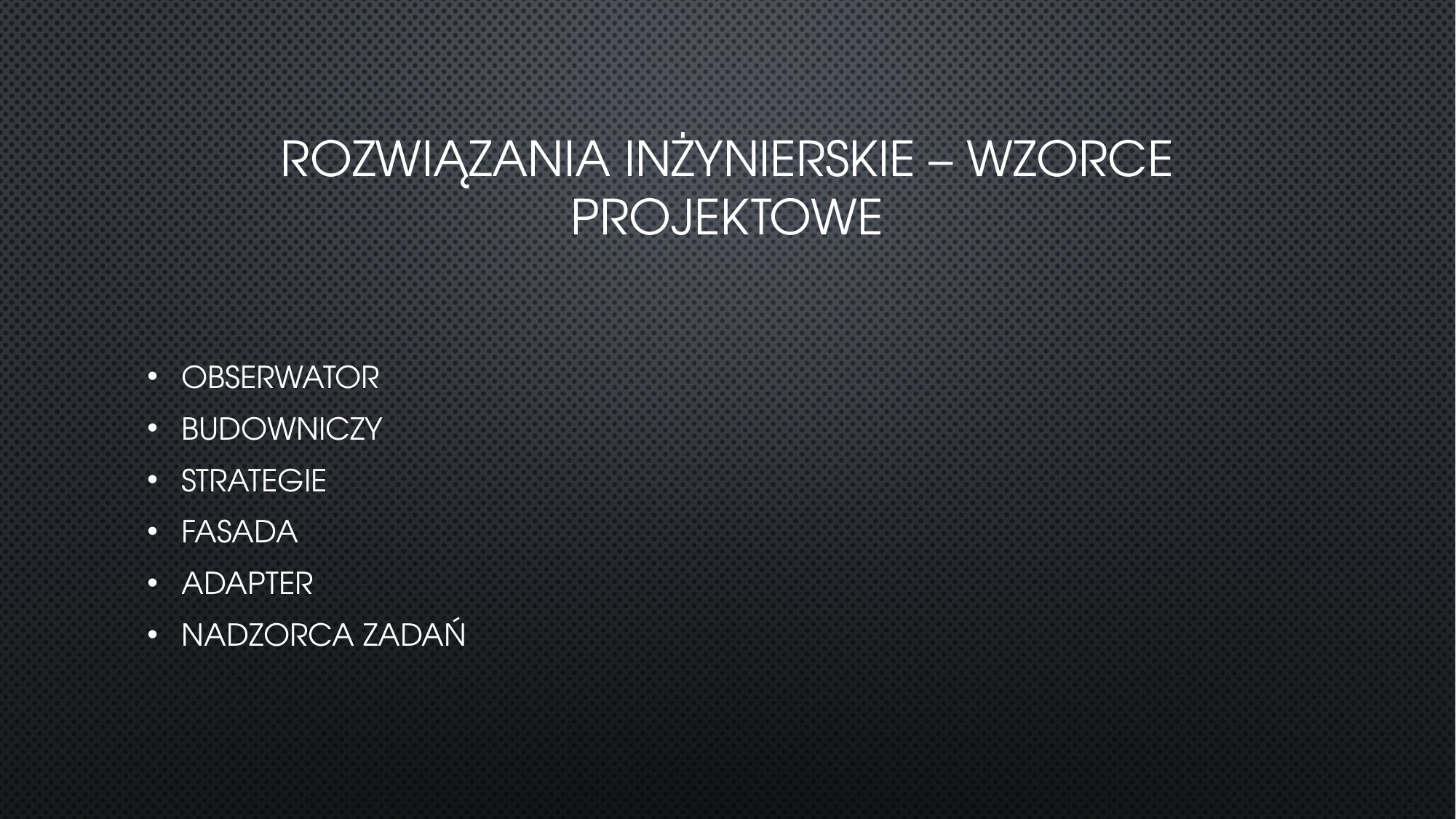

# Rozwiązania inżynierskie – wzorce projektowe
Obserwator
Budowniczy
Strategie
Fasada
Adapter
Nadzorca zadań